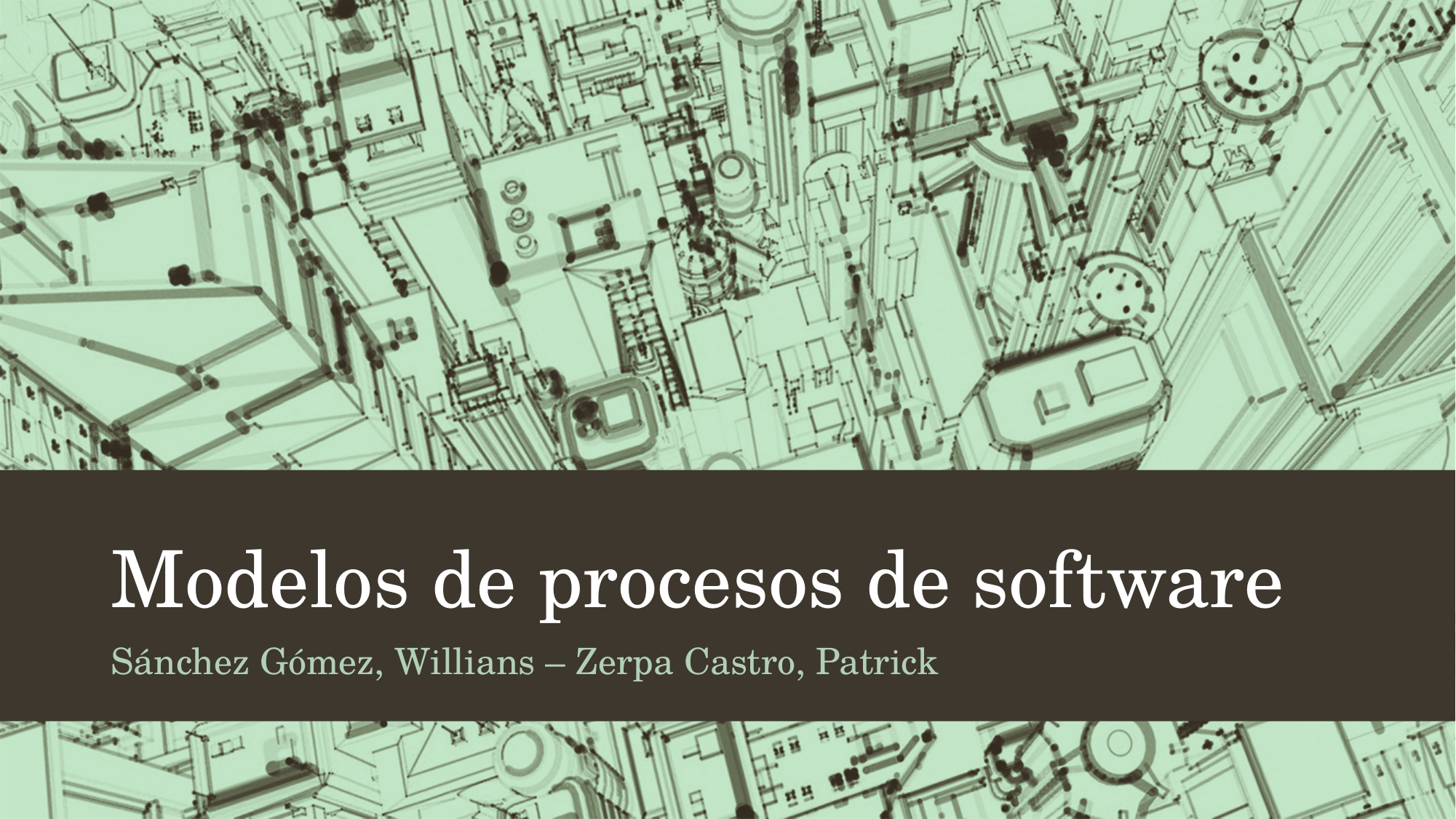

# Modelos de procesos de software
Sánchez Gómez, Willians – Zerpa Castro, Patrick